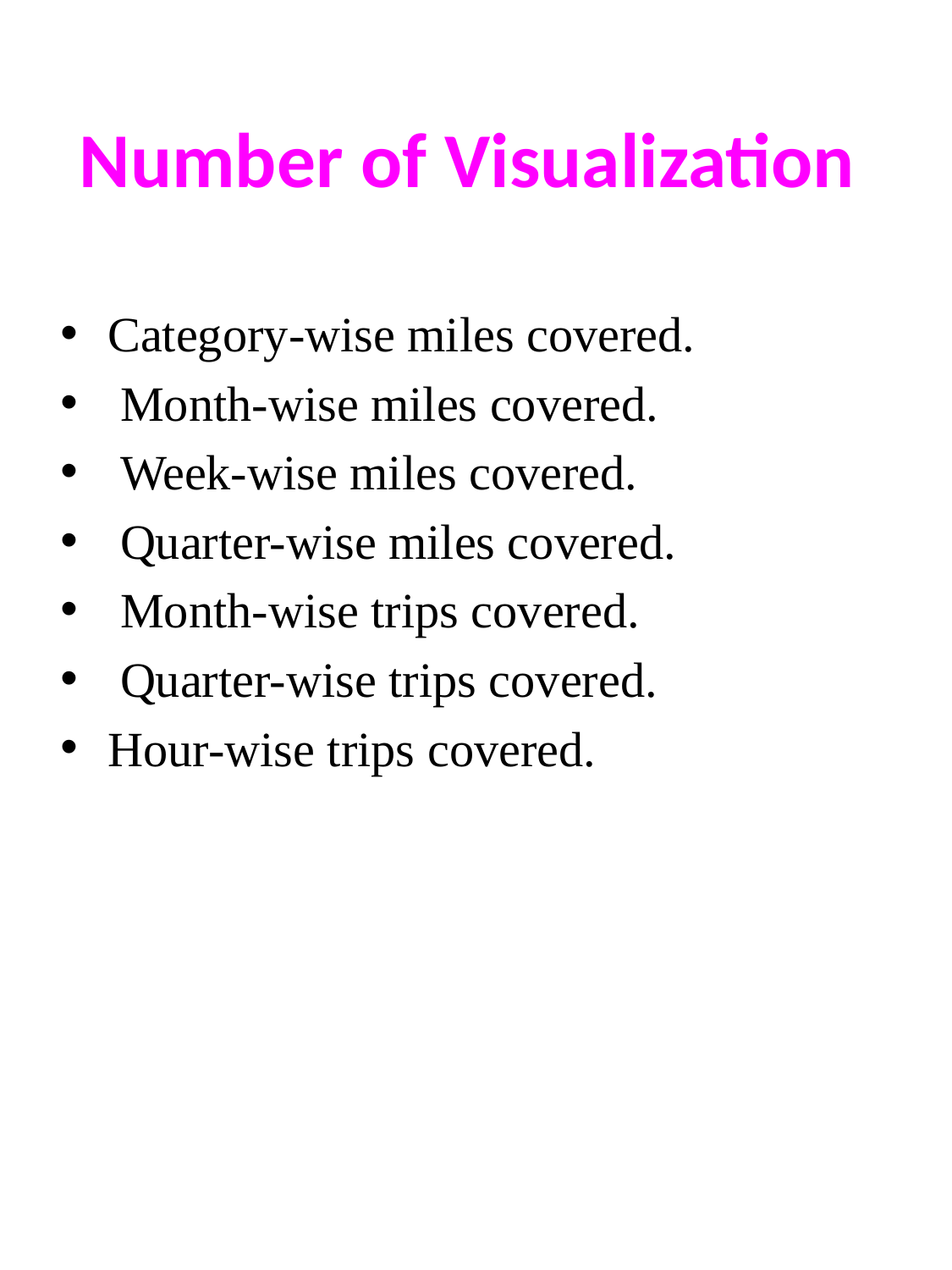

# Number of Visualization
Category-wise miles covered.
 Month-wise miles covered.
 Week-wise miles covered.
 Quarter-wise miles covered.
 Month-wise trips covered.
 Quarter-wise trips covered.
Hour-wise trips covered.